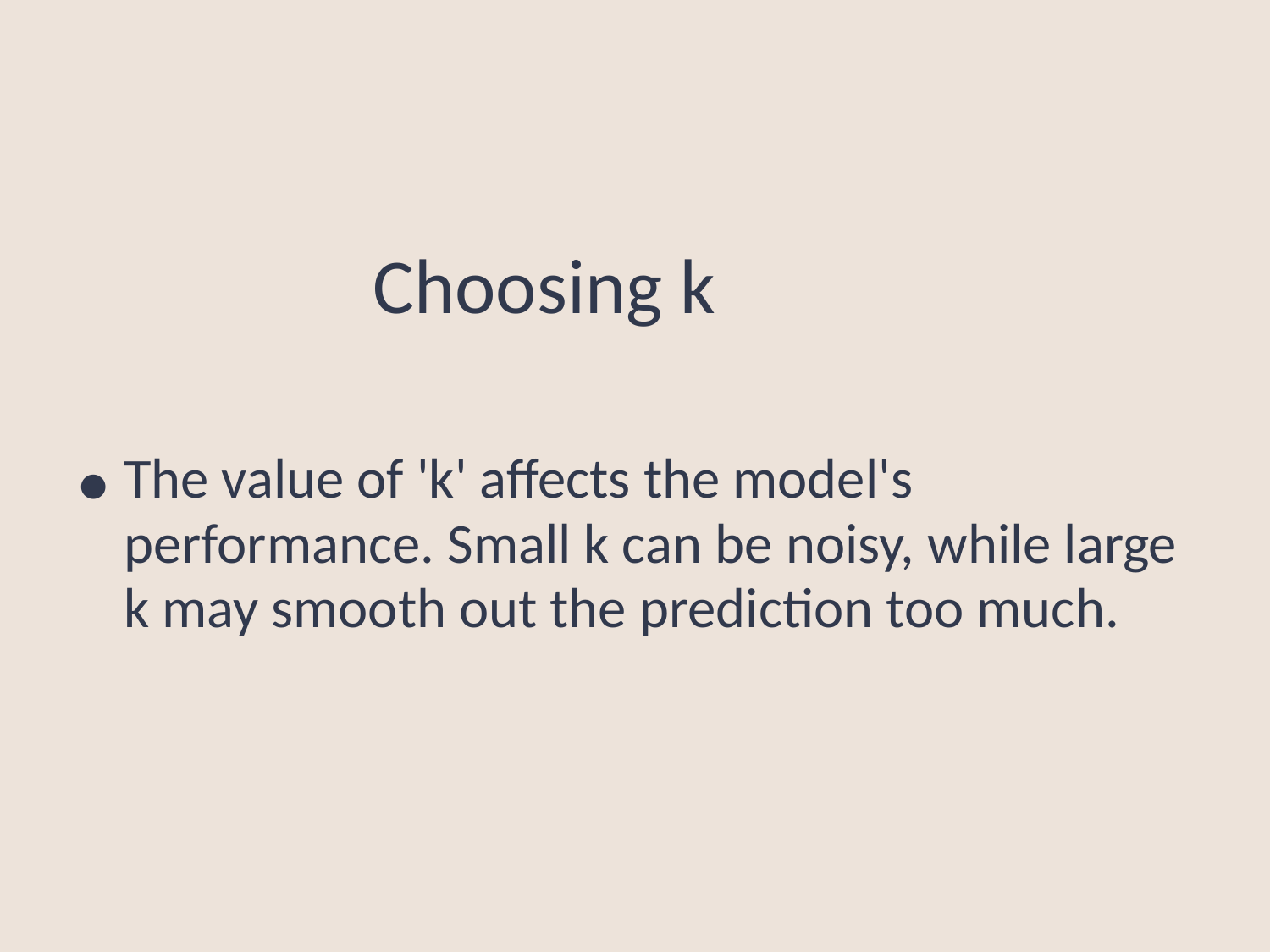

# Choosing k
The value of 'k' affects the model's performance. Small k can be noisy, while large k may smooth out the prediction too much.